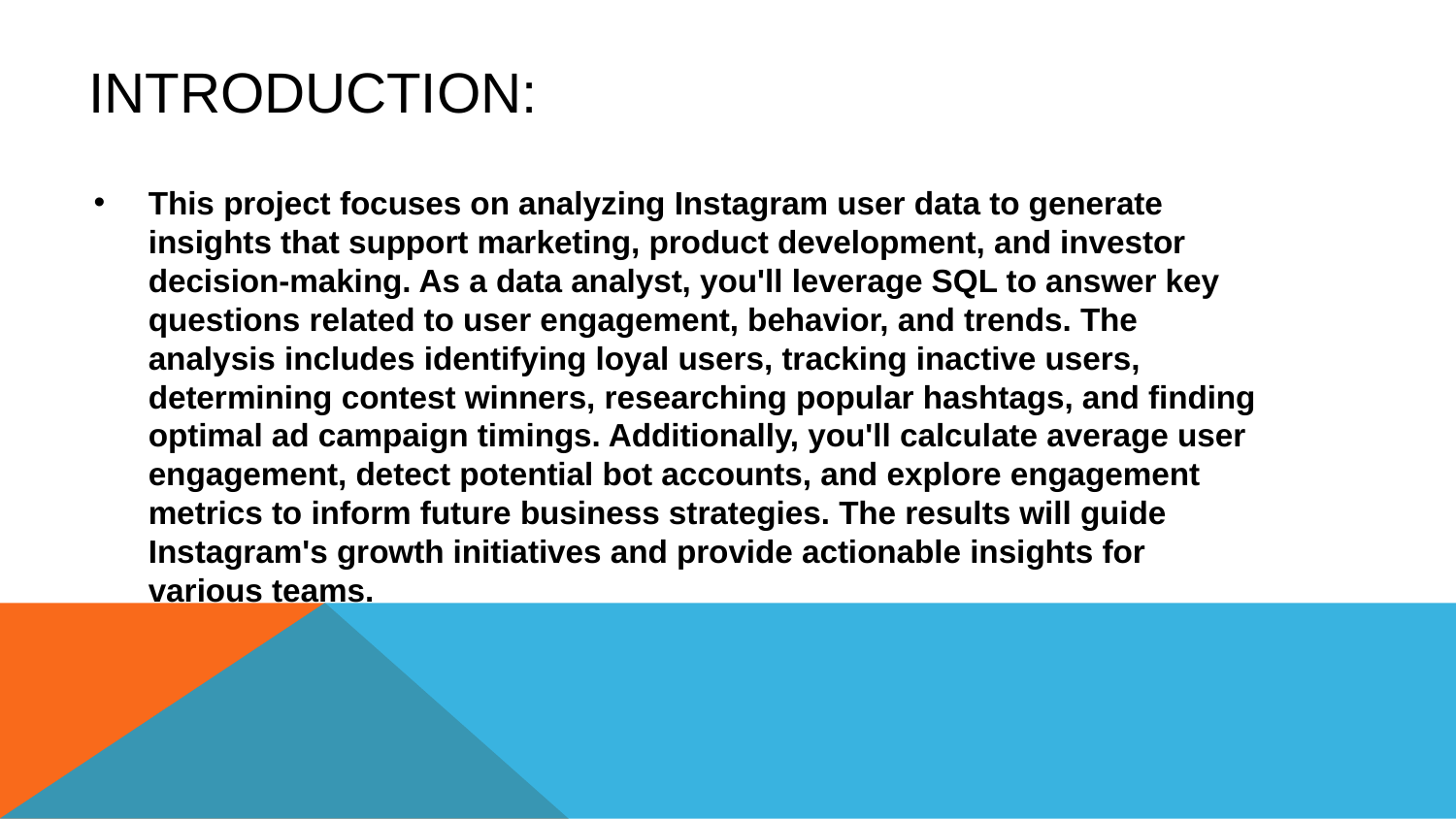

# Introduction:
This project focuses on analyzing Instagram user data to generate insights that support marketing, product development, and investor decision-making. As a data analyst, you'll leverage SQL to answer key questions related to user engagement, behavior, and trends. The analysis includes identifying loyal users, tracking inactive users, determining contest winners, researching popular hashtags, and finding optimal ad campaign timings. Additionally, you'll calculate average user engagement, detect potential bot accounts, and explore engagement metrics to inform future business strategies. The results will guide Instagram's growth initiatives and provide actionable insights for various teams.